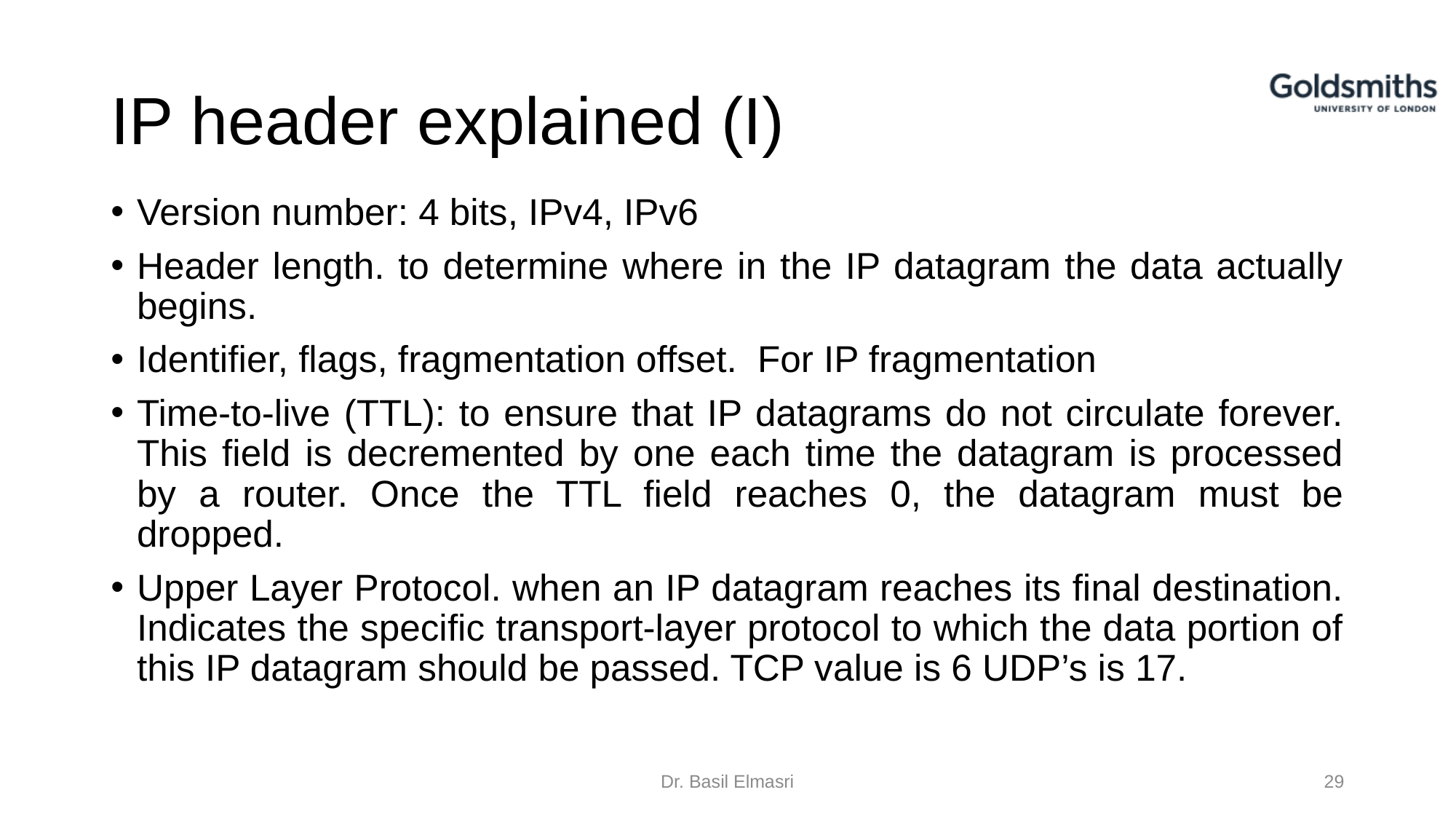

# IP header explained (I)
Version number: 4 bits, IPv4, IPv6
Header length. to determine where in the IP datagram the data actually begins.
Identifier, flags, fragmentation offset.  For IP fragmentation
Time-to-live (TTL): to ensure that IP datagrams do not circulate forever. This field is decremented by one each time the datagram is processed by a router. Once the TTL field reaches 0, the datagram must be dropped.
Upper Layer Protocol. when an IP datagram reaches its final destination. Indicates the specific transport-layer protocol to which the data portion of this IP datagram should be passed. TCP value is 6 UDP’s is 17.
Dr. Basil Elmasri
29